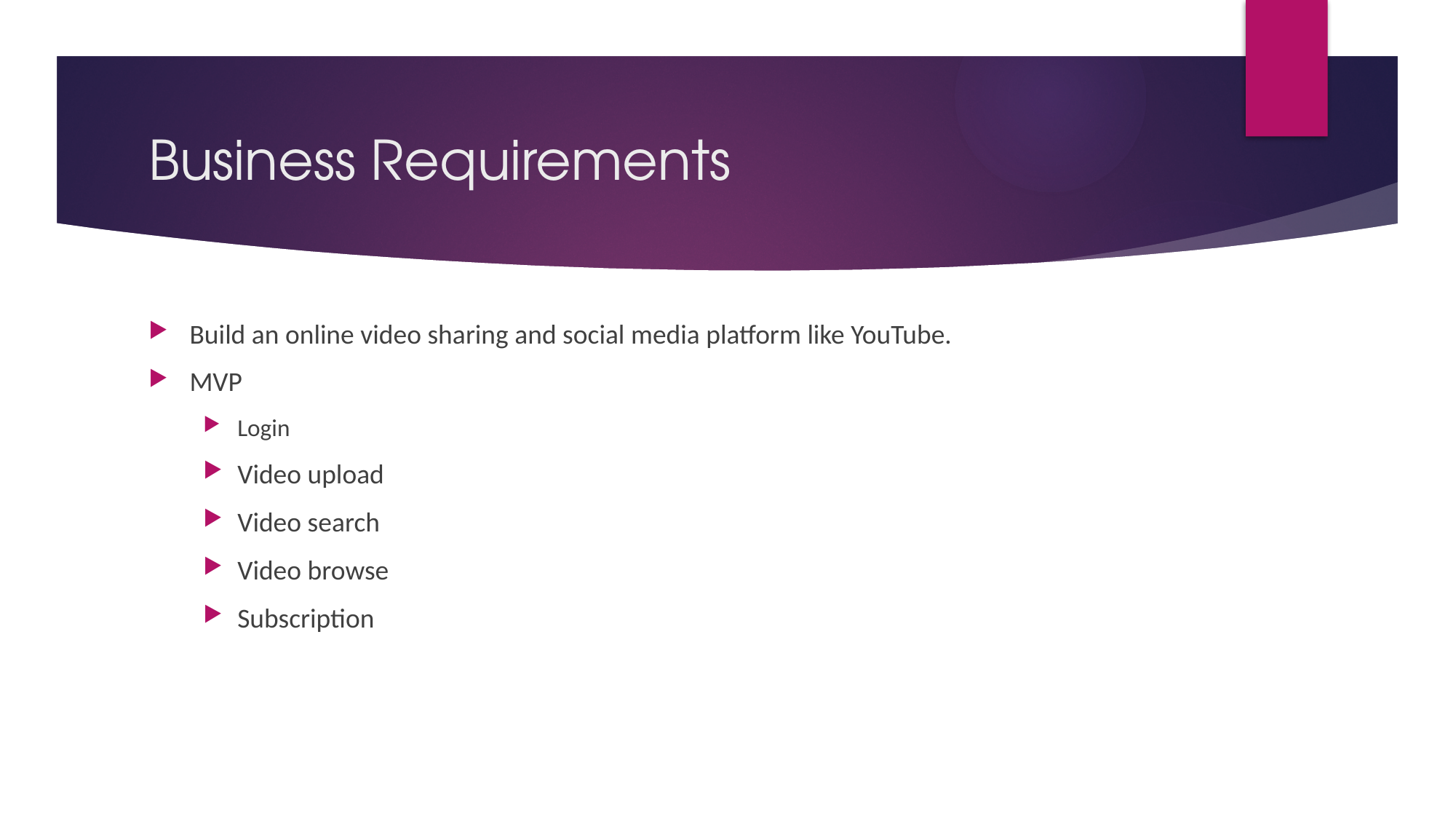

# Business Requirements
Build an online video sharing and social media platform like YouTube.
MVP
Login
Video upload
Video search
Video browse
Subscription